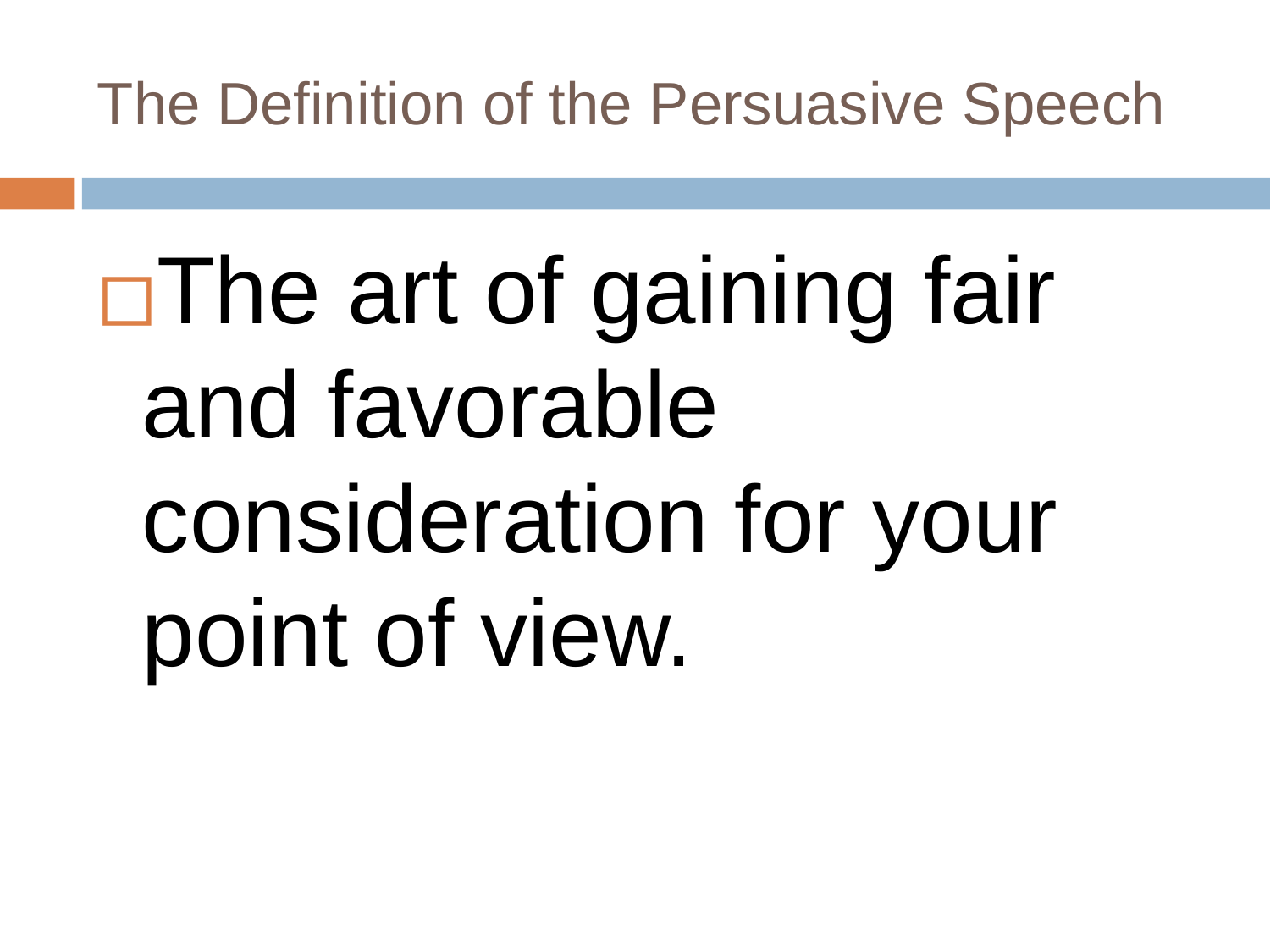

# The Definition of the Persuasive Speech
The art of gaining fair and favorable consideration for your point of view.